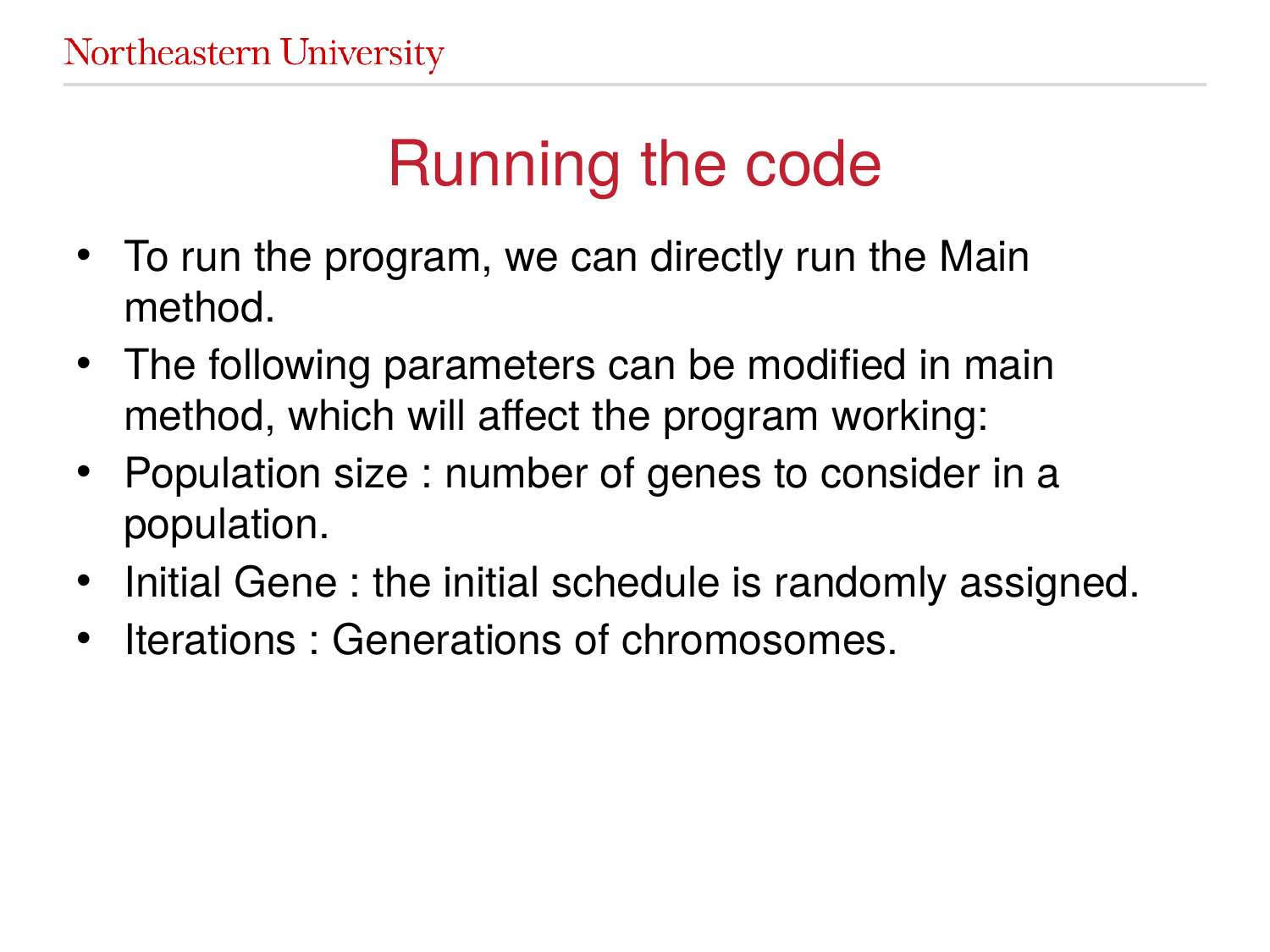

# Running the code
To run the program, we can directly run the Main method.
The following parameters can be modified in main method, which will affect the program working:
Population size : number of genes to consider in a population.
Initial Gene : the initial schedule is randomly assigned.
Iterations : Generations of chromosomes.